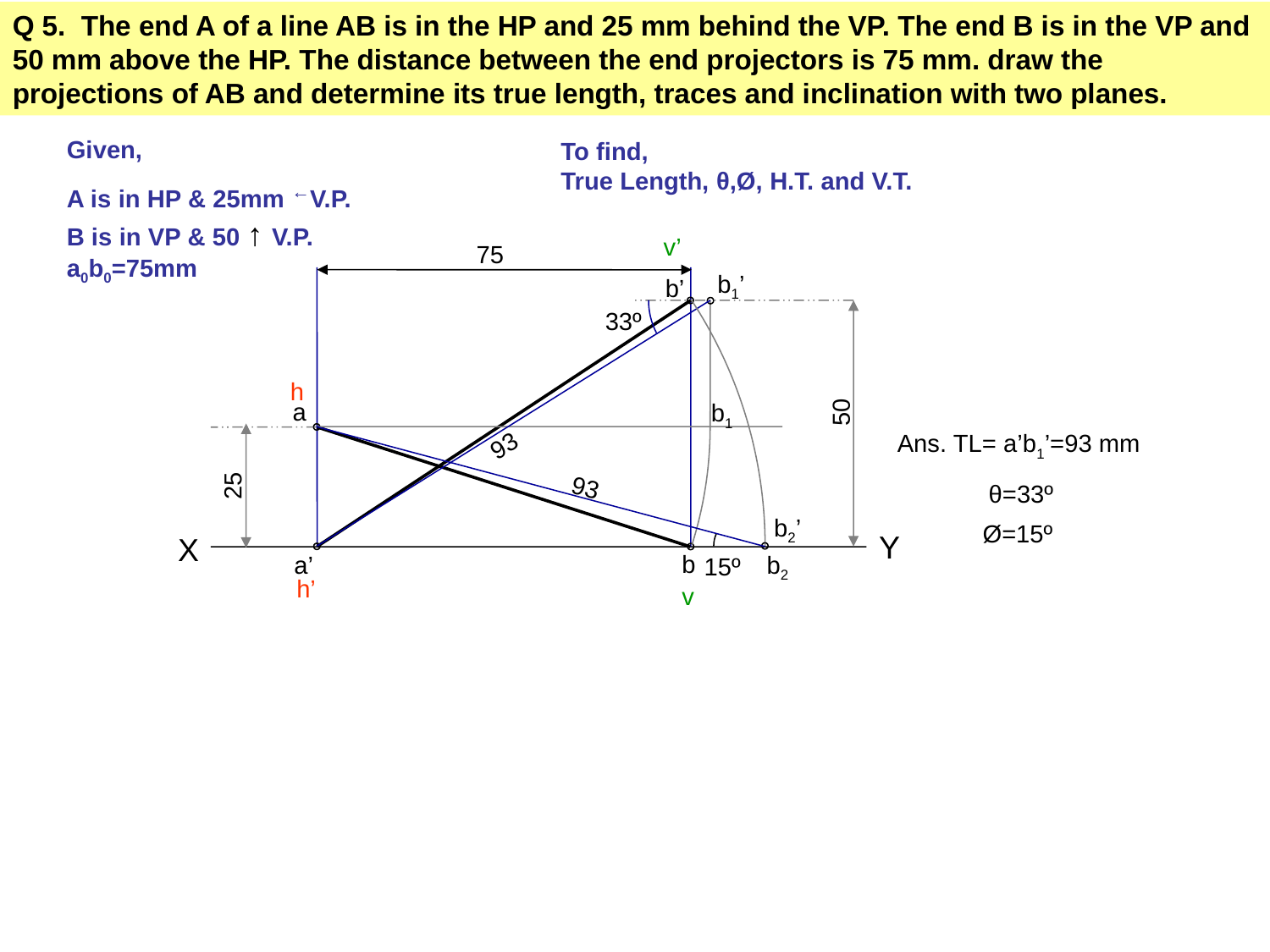

Q 5.  The end A of a line AB is in the HP and 25 mm behind the VP. The end B is in the VP and 50 mm above the HP. The distance between the end projectors is 75 mm. draw the projections of AB and determine its true length, traces and inclination with two planes.
Given,
A is in HP & 25mm ←V.P.                B is in VP & 50 ↑ V.P.     a0b0=75mm
To find,                                        True Length, θ,Ø, H.T. and V.T.
v’
75
b1’
b’

33º

h
a
b1
50
Ans. TL= a’b1’=93 mm

93

25
93
θ=33º
b2’
Ø=15º
Y
X

b

a’

b2

15º

h’
v